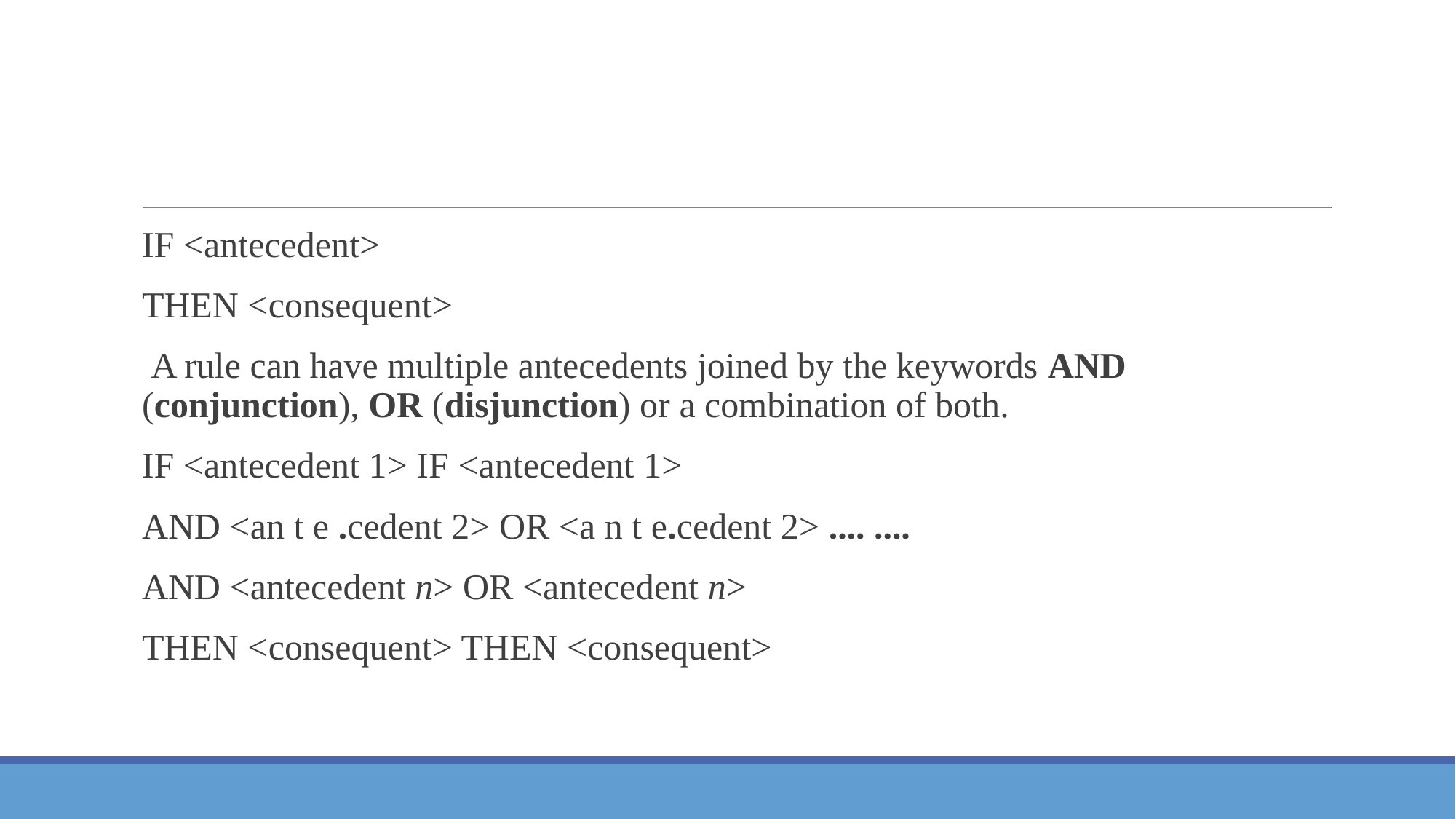

#
IF <antecedent>
THEN <consequent>
 A rule can have multiple antecedents joined by the keywords AND (conjunction), OR (disjunction) or a combination of both.
IF <antecedent 1> IF <antecedent 1>
AND <an t e .cedent 2> OR <a n t e.cedent 2> .... ....
AND <antecedent n> OR <antecedent n>
THEN <consequent> THEN <consequent>